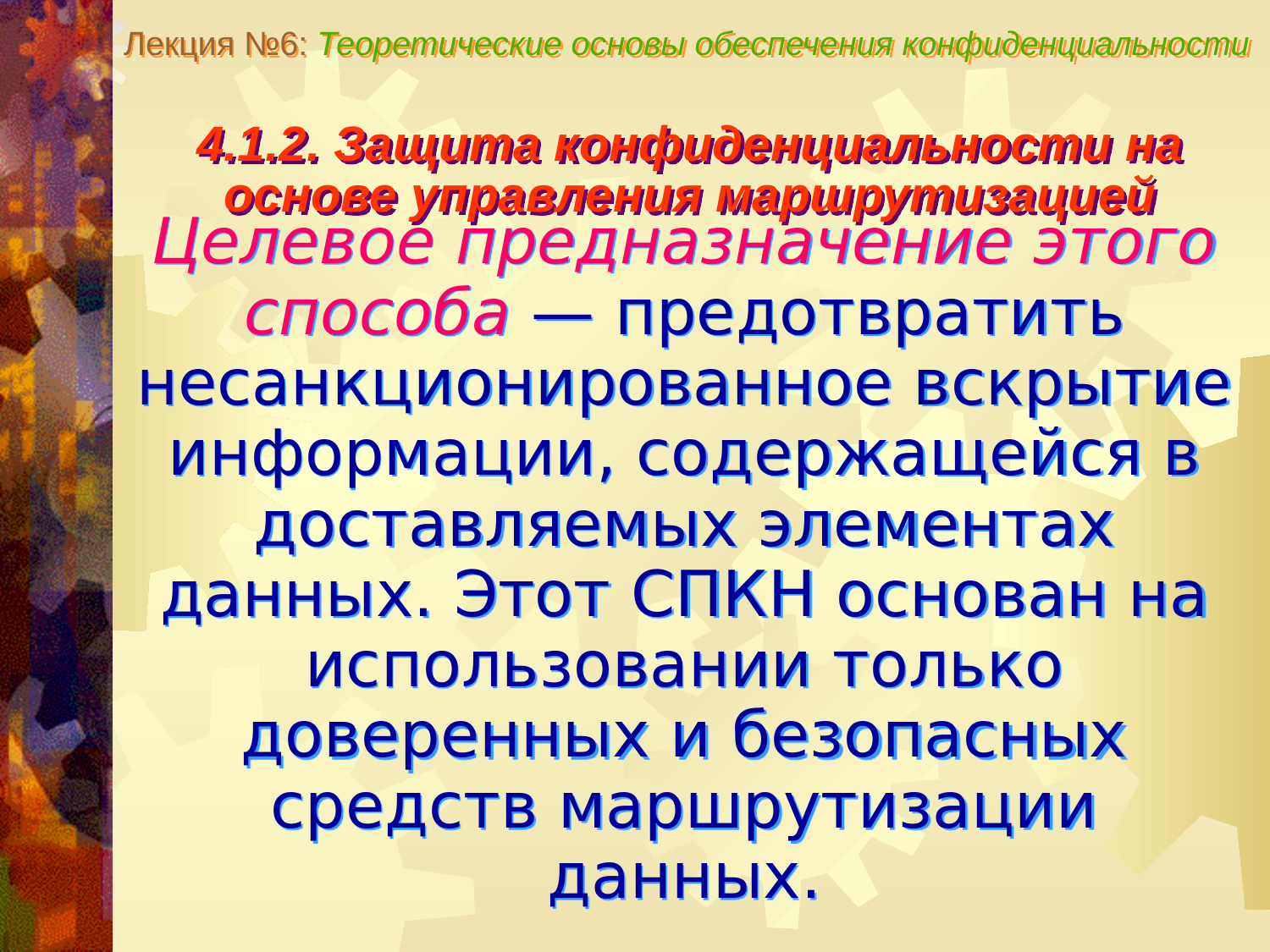

Лекция №6: Теоретические основы обеспечения конфиденциальности
4.1.2. Защита конфиденциальности на основе управления маршрутизацией
Целевое предназначение этого способа — предотвратить несанкционированное вскрытие информации, содержащейся в доставляемых элементах данных. Этот СПКН основан на использовании только доверенных и безопасных средств маршрутизации данных.